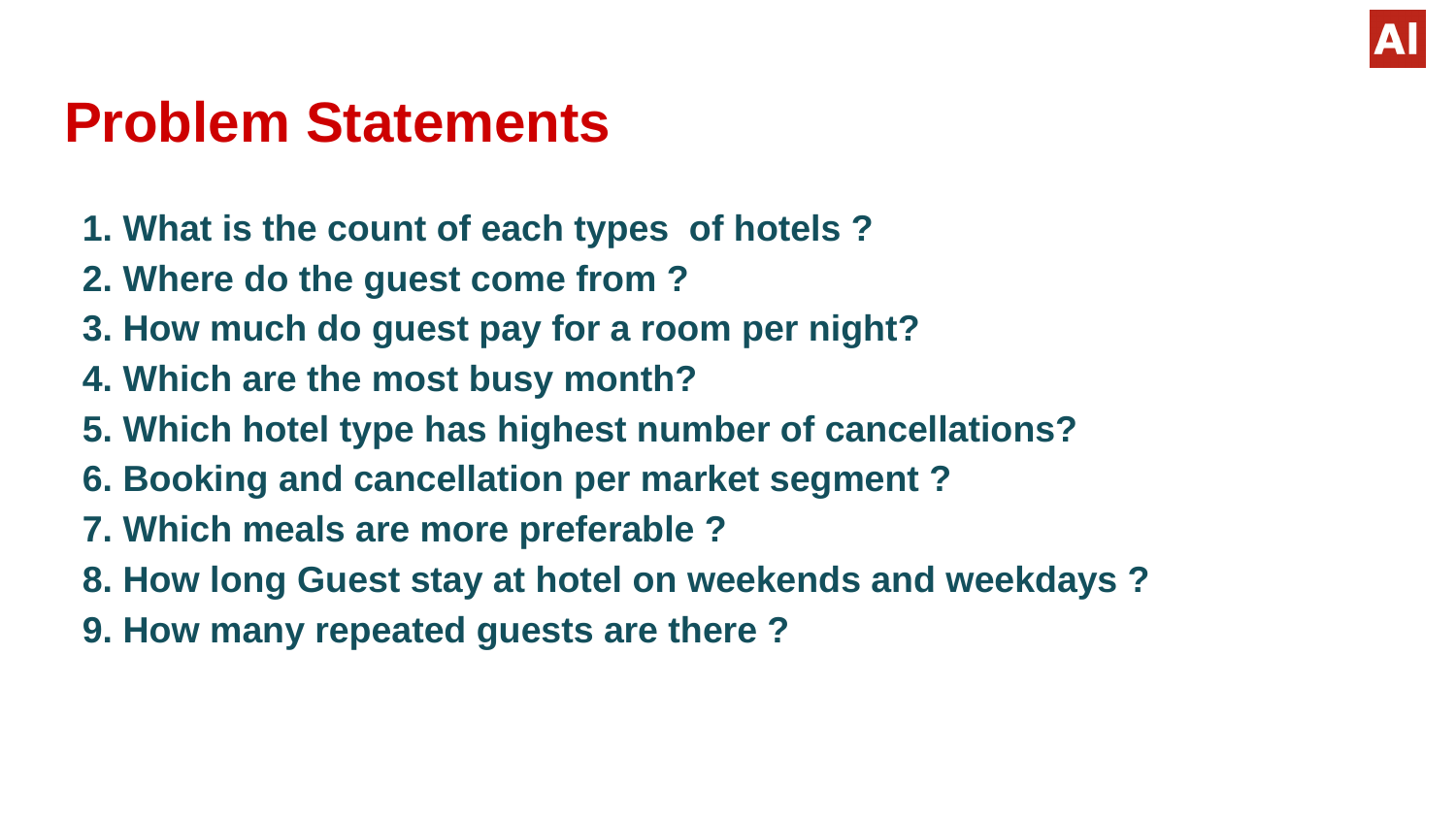

# Problem Statements
1. What is the count of each types  of hotels ?
2. Where do the guest come from ?
3. How much do guest pay for a room per night?
4. Which are the most busy month?
5. Which hotel type has highest number of cancellations?
6. Booking and cancellation per market segment ?
7. Which meals are more preferable ?
8. How long Guest stay at hotel on weekends and weekdays ?
9. How many repeated guests are there ?